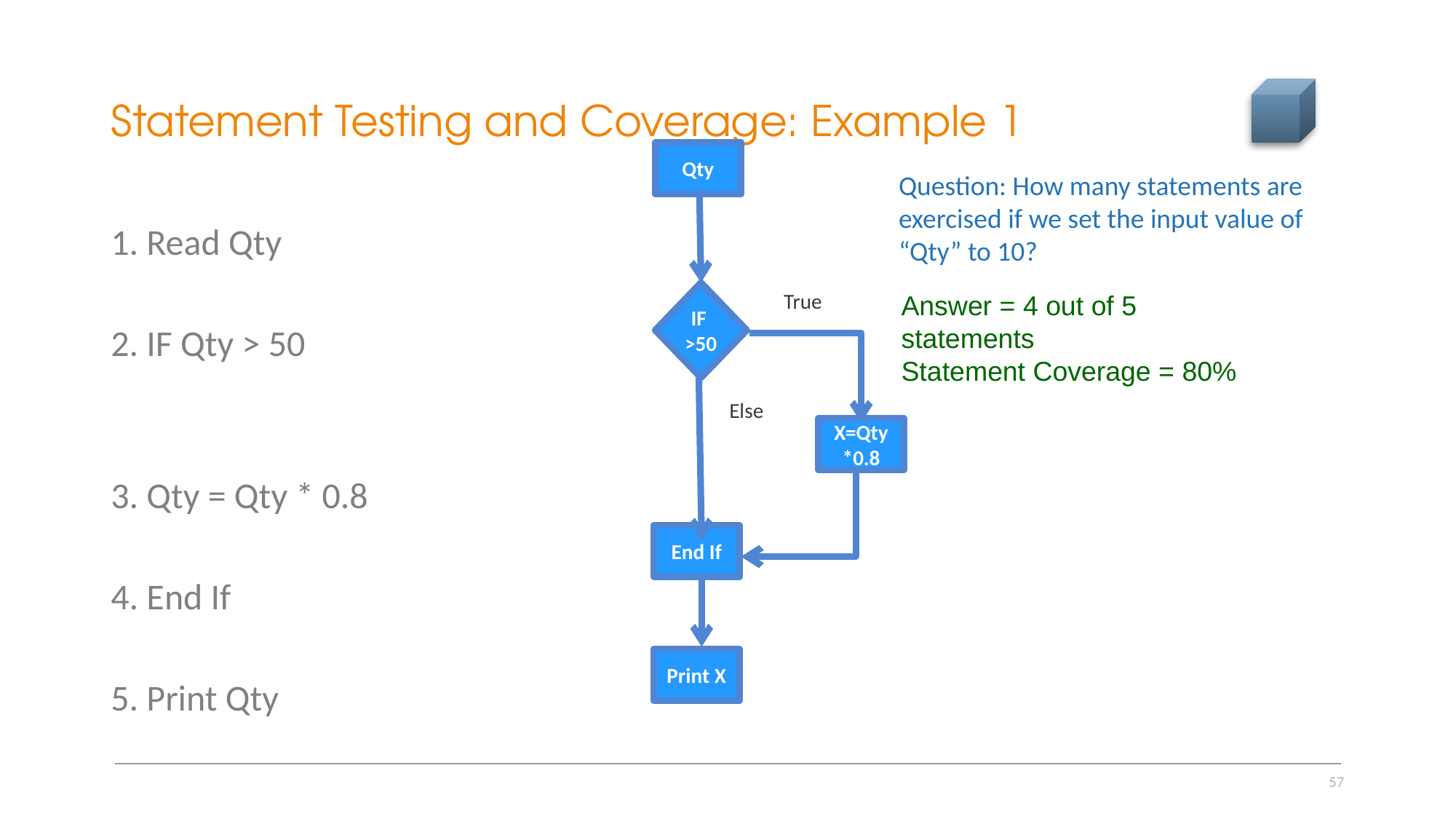

# Statement Testing and Coverage: Example 1

Qty
Question: How many statements are exercised if we set the input value of “Qty” to 10?
1. Read Qty

2. IF Qty > 50

3. Qty = Qty * 0.8

4. End If

5. Print Qty

IF
>50
True
Answer = 4 out of 5 statements
Statement Coverage = 80%
Else
X=Qty*0.8
End If
Print X
57